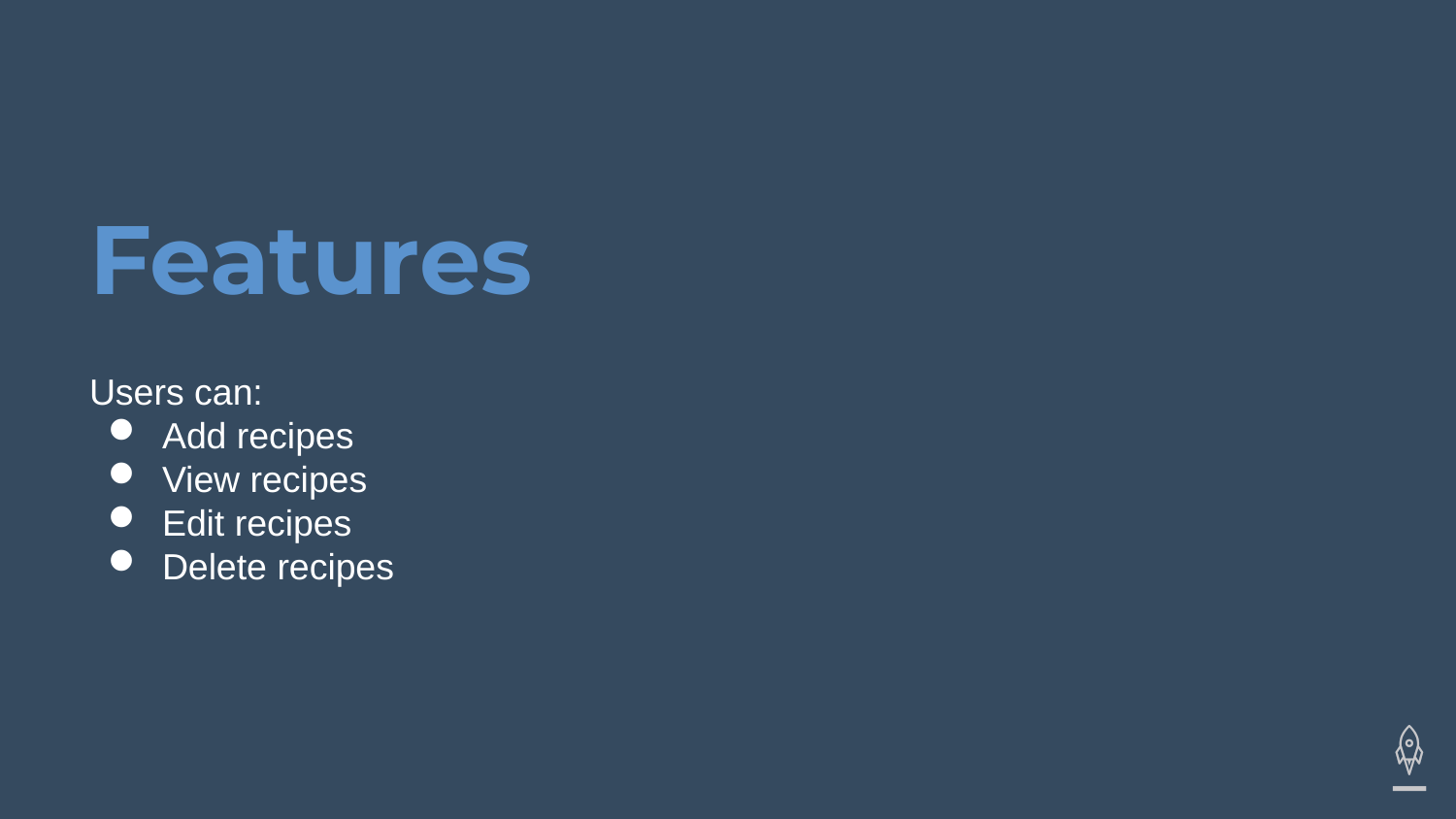

Features
Users can:
Add recipes
View recipes
Edit recipes
Delete recipes